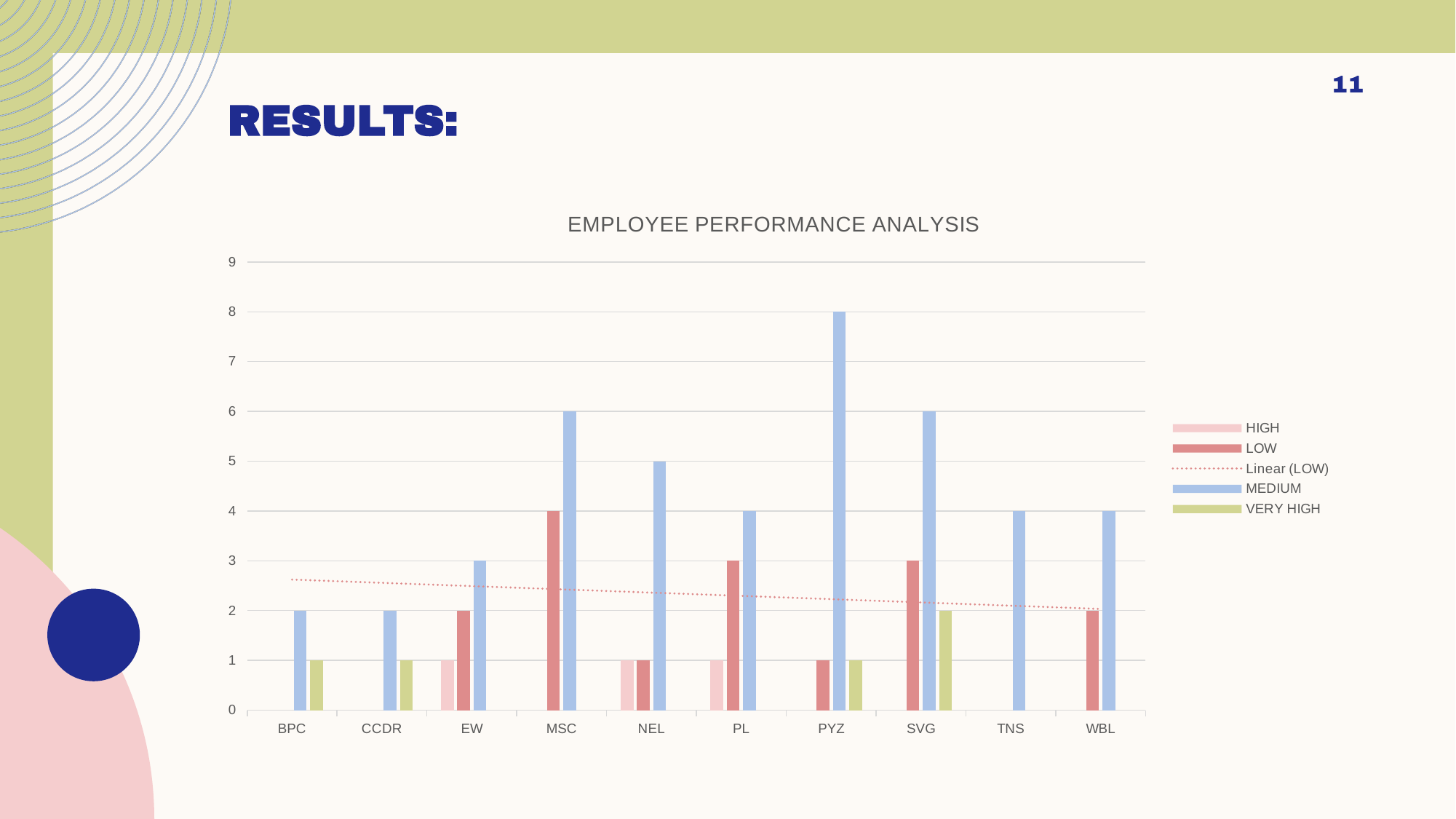

11
# RESULTS:

### Chart: EMPLOYEE PERFORMANCE ANALYSIS

| Category | HIGH | LOW | MEDIUM | VERY HIGH |
|---|---|---|---|---|
| BPC | None | None | 2.0 | 1.0 |
| CCDR | None | None | 2.0 | 1.0 |
| EW | 1.0 | 2.0 | 3.0 | None |
| MSC | None | 4.0 | 6.0 | None |
| NEL | 1.0 | 1.0 | 5.0 | None |
| PL | 1.0 | 3.0 | 4.0 | None |
| PYZ | None | 1.0 | 8.0 | 1.0 |
| SVG | None | 3.0 | 6.0 | 2.0 |
| TNS | None | None | 4.0 | None |
| WBL | None | 2.0 | 4.0 | None |